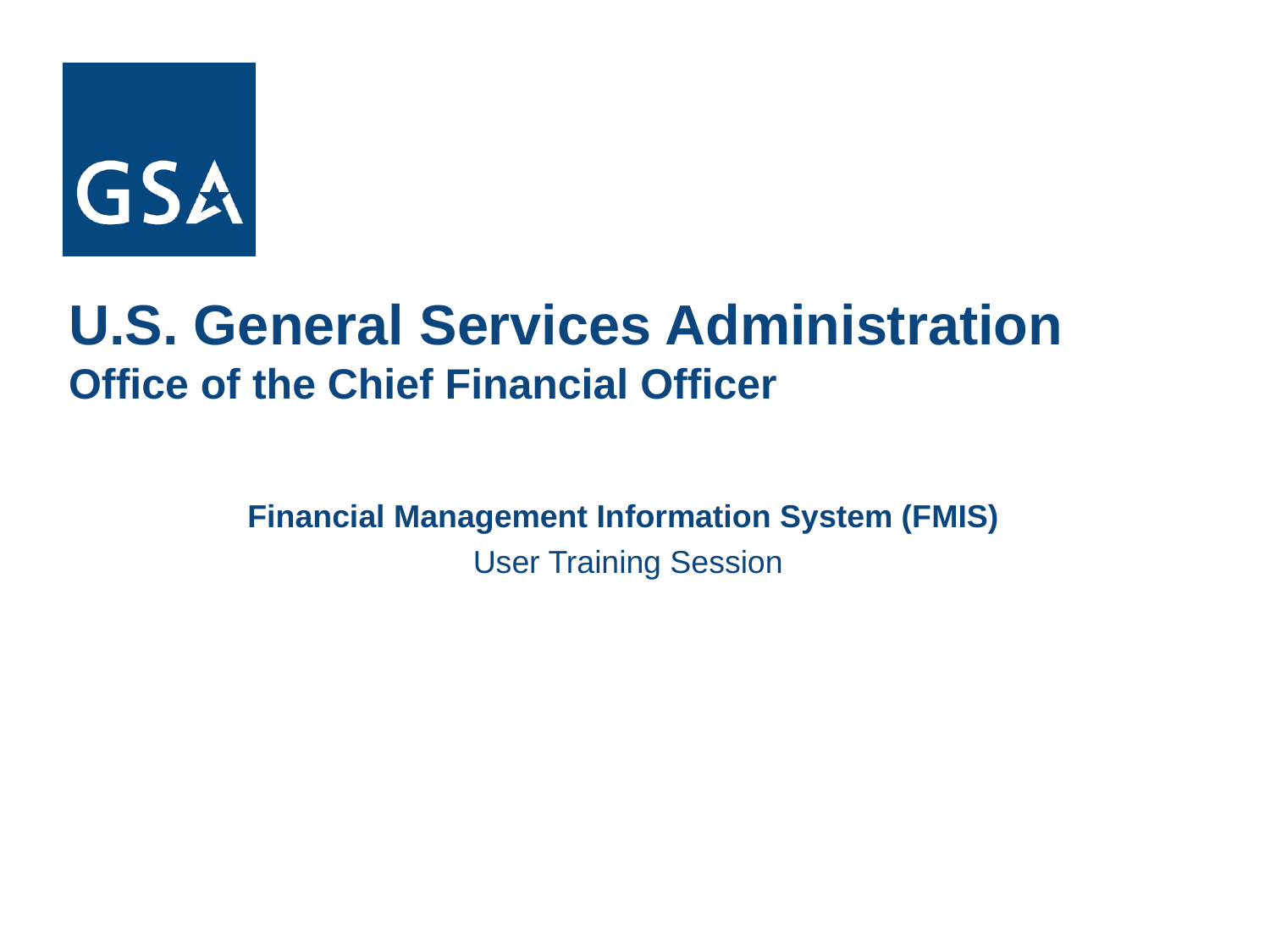

Financial Management Information System (FMIS)
User Training Session